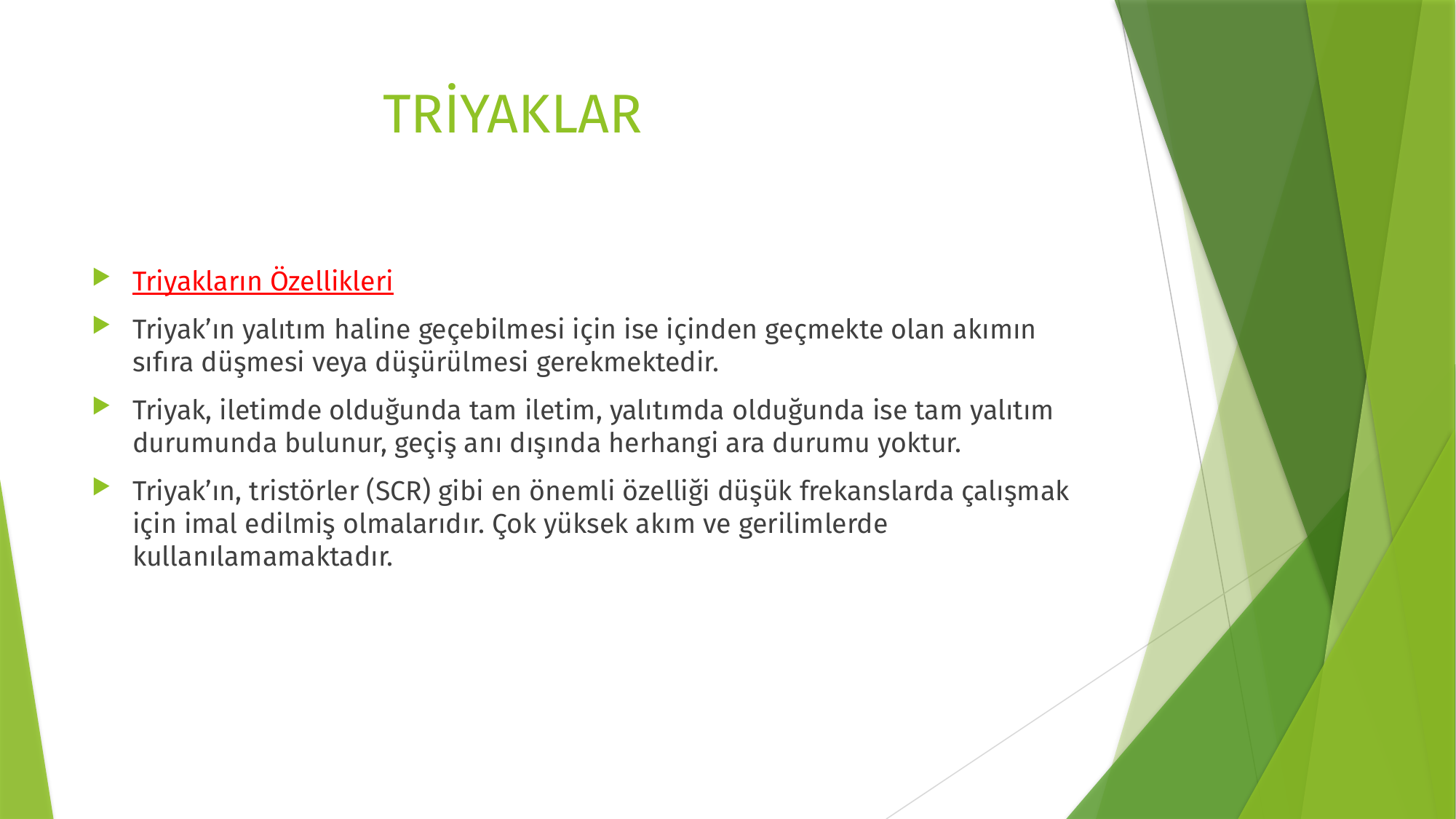

# TRİYAKLAR
Triyakların Özellikleri
Triyak’ın yalıtım haline geçebilmesi için ise içinden geçmekte olan akımın sıfıra düşmesi veya düşürülmesi gerekmektedir.
Triyak, iletimde olduğunda tam iletim, yalıtımda olduğunda ise tam yalıtım durumunda bulunur, geçiş anı dışında herhangi ara durumu yoktur.
Triyak’ın, tristörler (SCR) gibi en önemli özelliği düşük frekanslarda çalışmak için imal edilmiş olmalarıdır. Çok yüksek akım ve gerilimlerde kullanılamamaktadır.